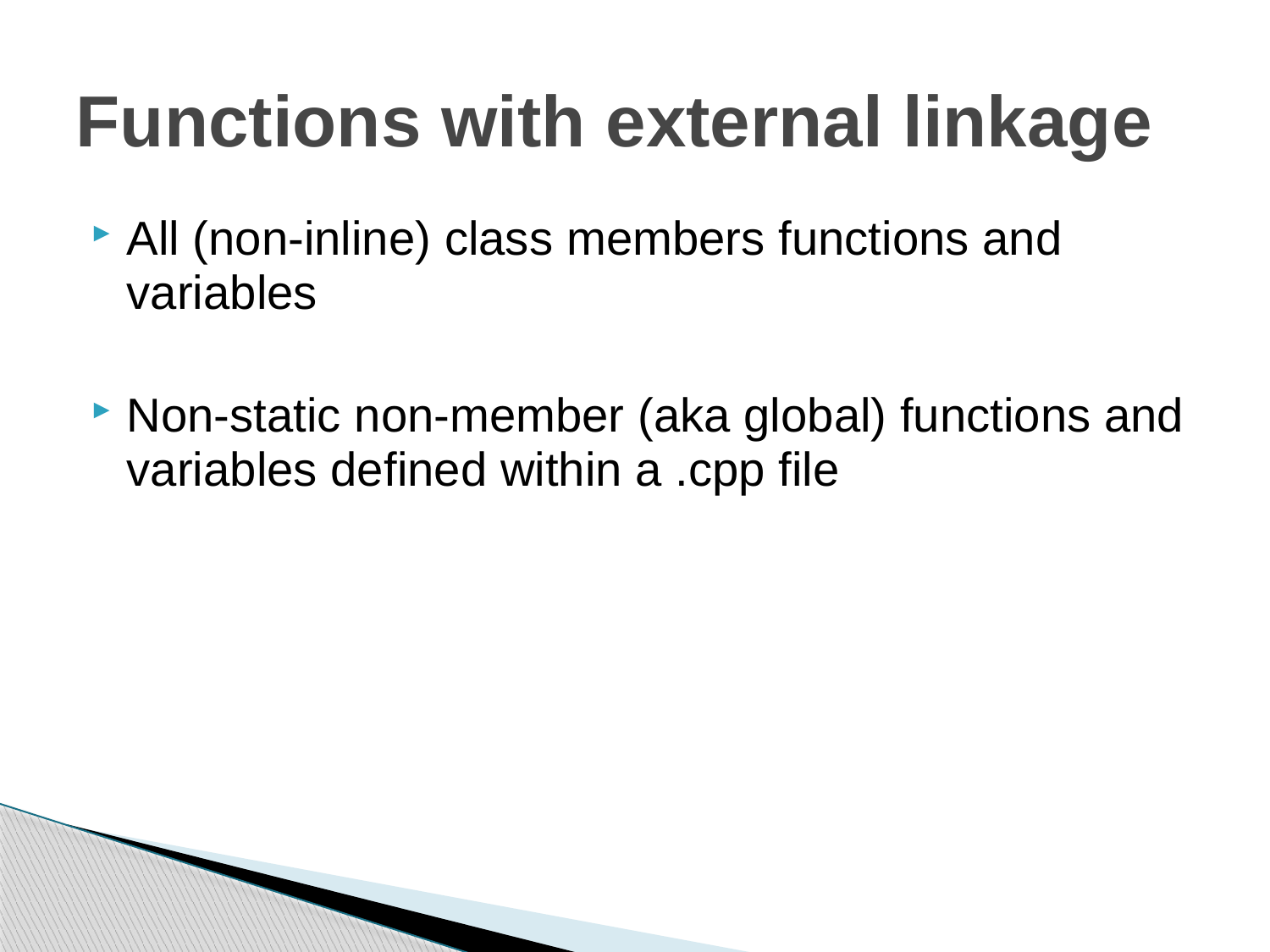

# Functions with external linkage
All (non-inline) class members functions and variables

Non-static non-member (aka global) functions and variables defined within a .cpp file